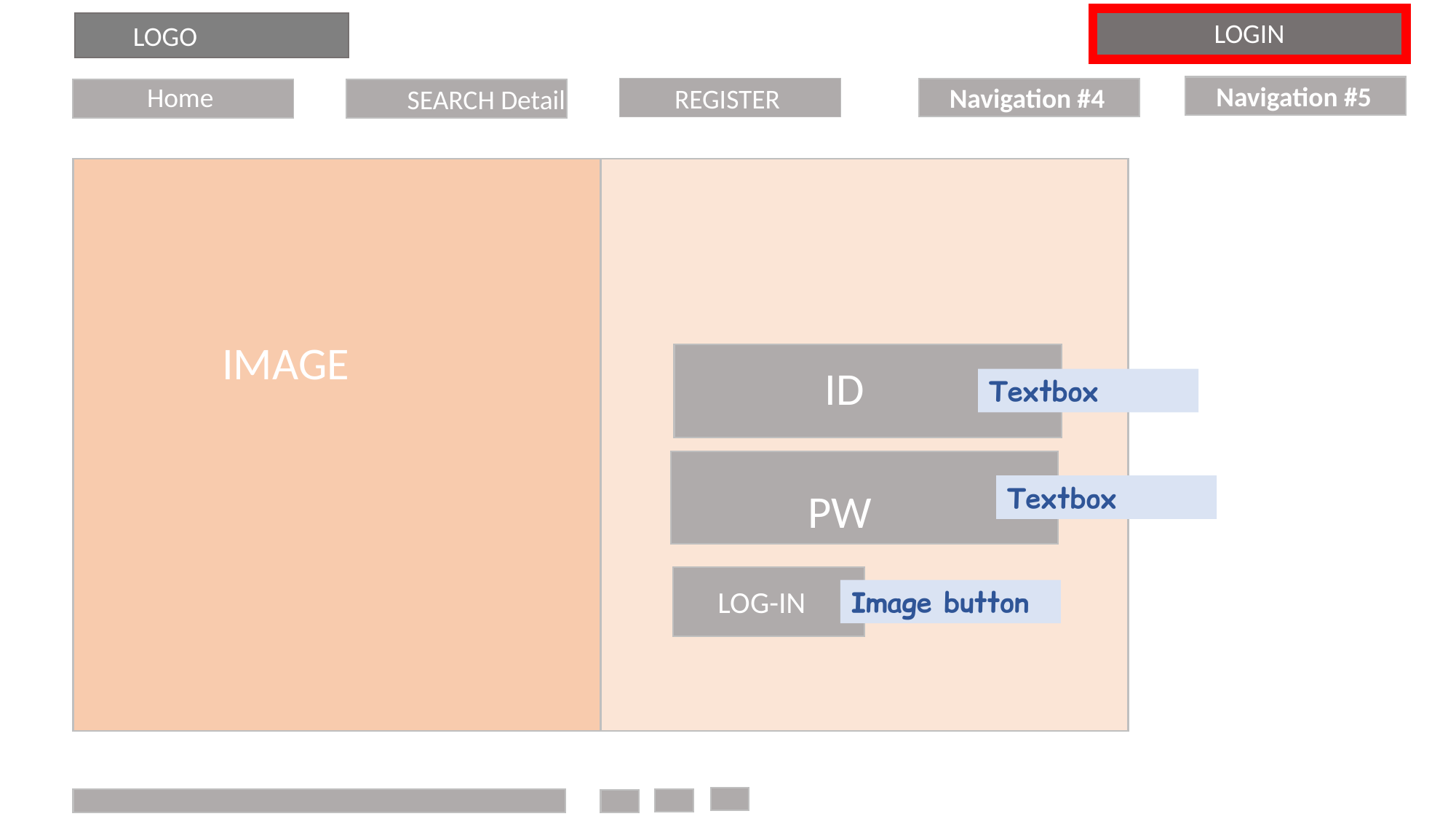

LOGIN

LOGO
Navigation #5
Home
Navigation #3
Navigation #4
REGISTER
Navigation #2
SEARCH Detail

Navigation #1

IMAGE

ID
Textbox

Textbox
PW

LOG-IN
Image button